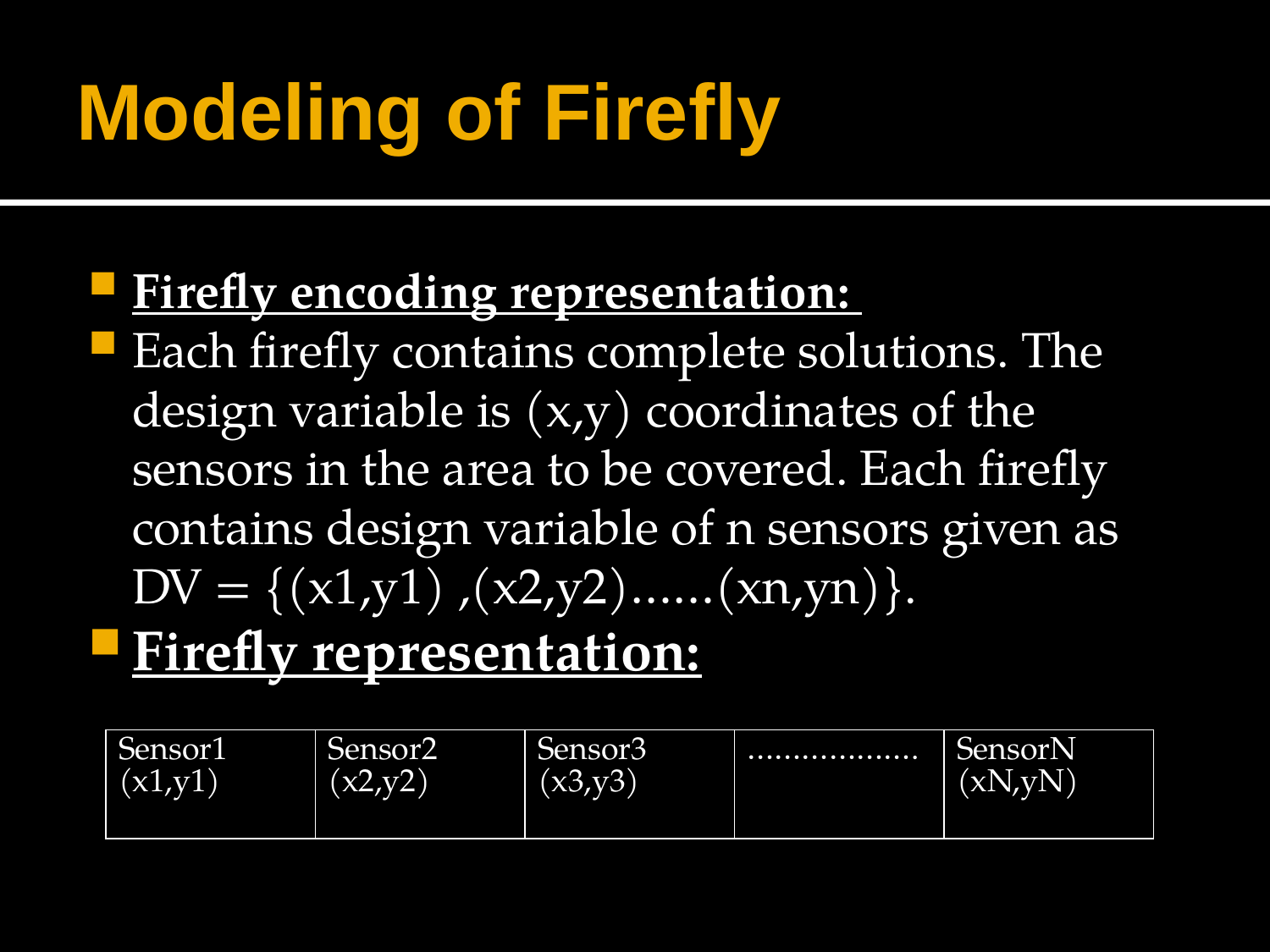

# Modeling of Firefly
Firefly encoding representation:
Each firefly contains complete solutions. The design variable is (x,y) coordinates of the sensors in the area to be covered. Each firefly contains design variable of n sensors given as DV = {(x1,y1) ,(x2,y2)……(xn,yn)}.
Firefly representation:

| Sensor1 (x1,y1) | Sensor2 (x2,y2) | Sensor3 (x3,y3) | ………………. | SensorN (xN,yN) |
| --- | --- | --- | --- | --- |